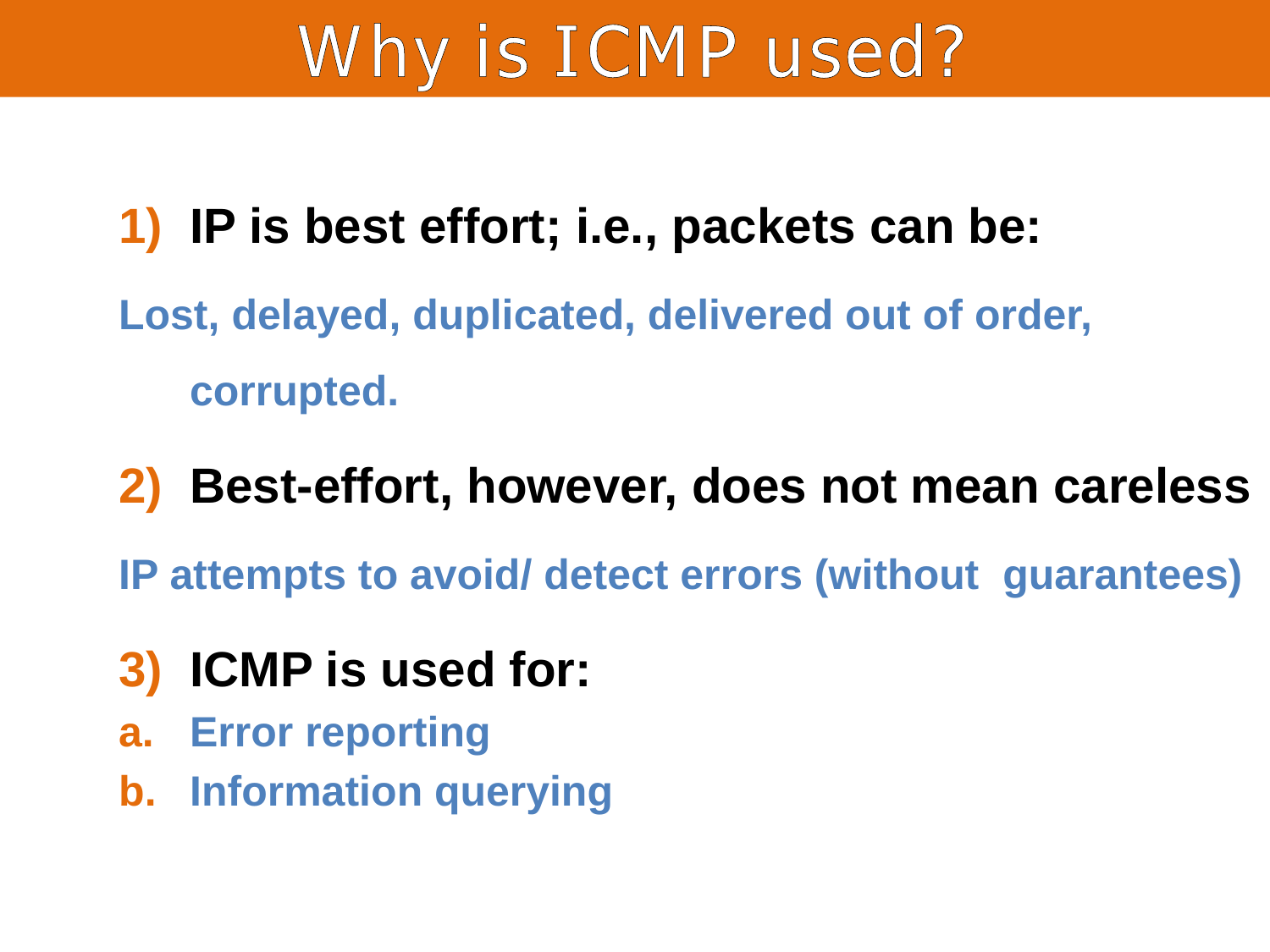

Why is ICMP used?
IP is best effort; i.e., packets can be:
Lost, delayed, duplicated, delivered out of order, corrupted.
Best-effort, however, does not mean careless
IP attempts to avoid/ detect errors (without  guarantees)
ICMP is used for:
Error reporting
Information querying